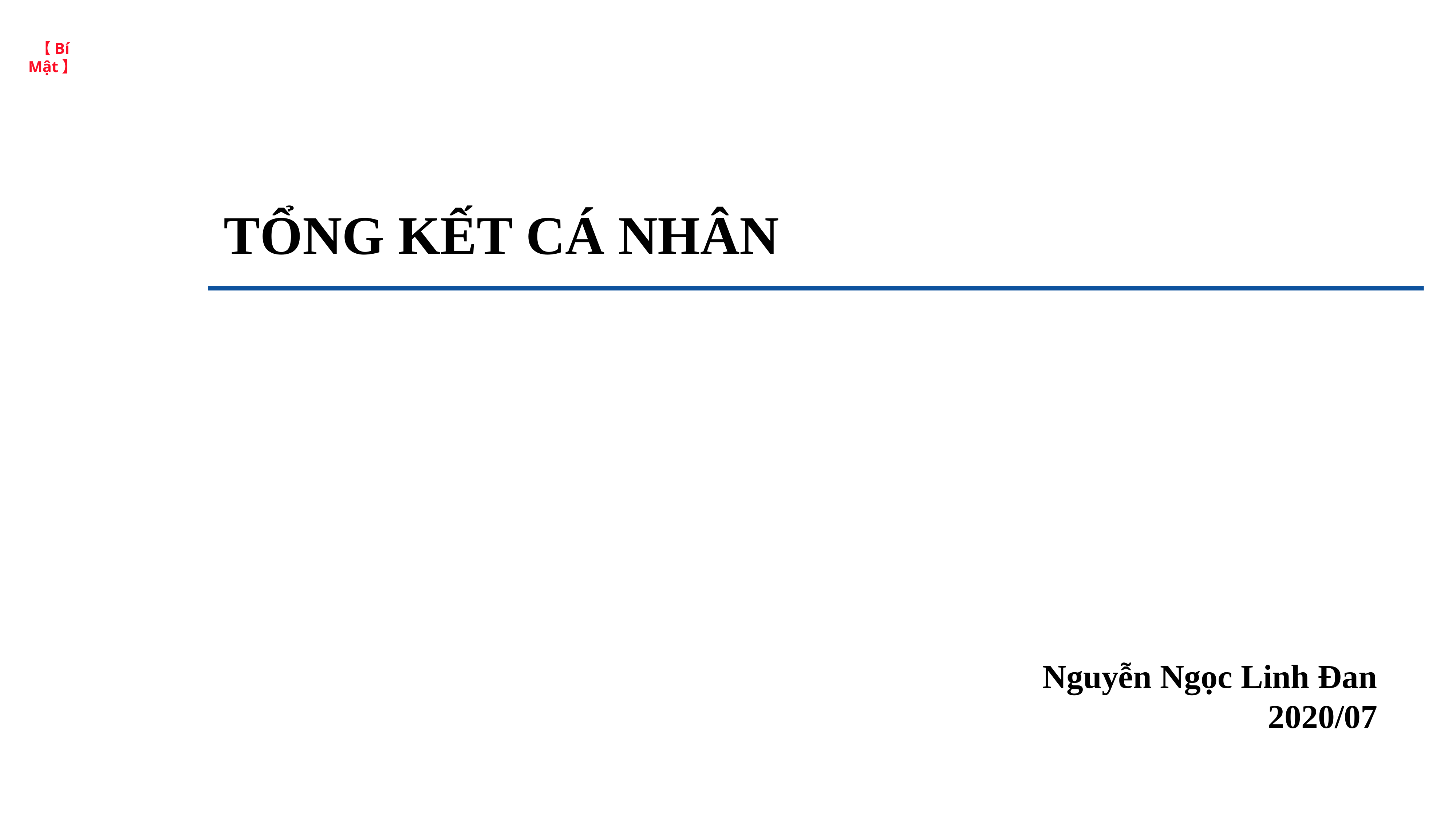

# TỔNG KẾT CÁ NHÂN
Nguyễn Ngọc Linh Đan
2020/07